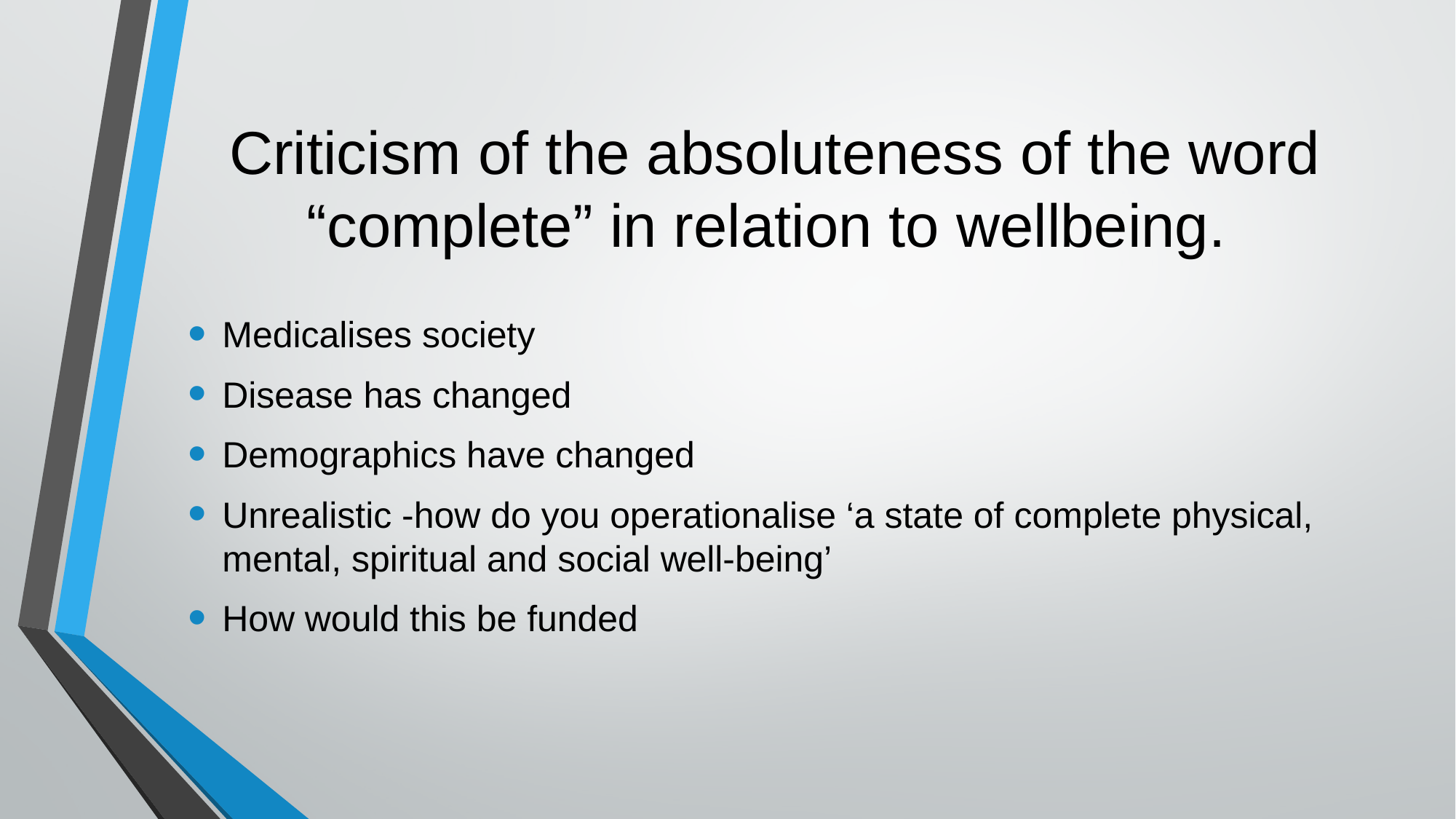

# Criticism of the absoluteness of the word “complete” in relation to wellbeing.
Medicalises society
Disease has changed
Demographics have changed
Unrealistic -how do you operationalise ‘a state of complete physical, mental, spiritual and social well-being’
How would this be funded